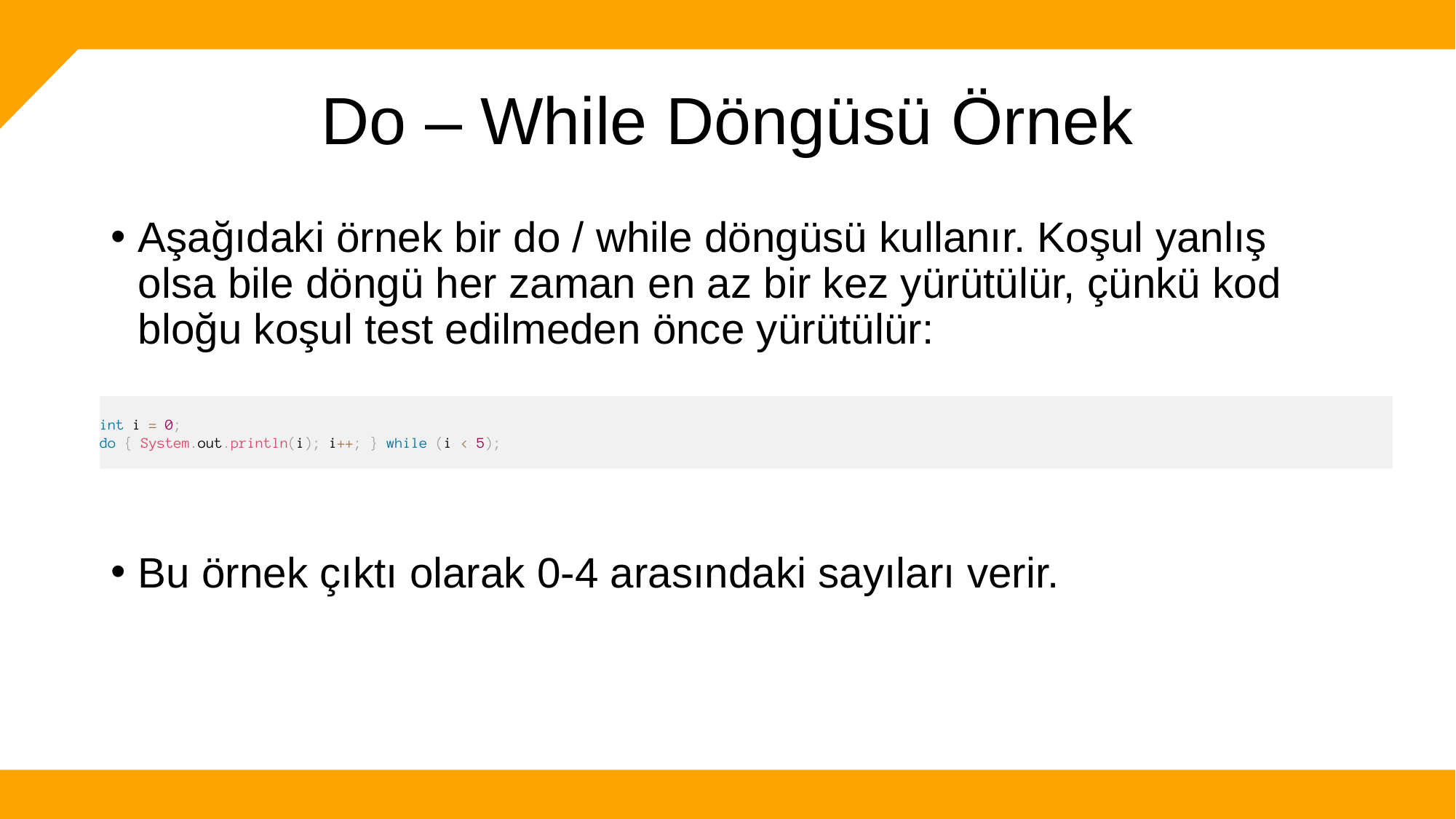

# Do – While Döngüsü Örnek
Aşağıdaki örnek bir do / while döngüsü kullanır. Koşul yanlış olsa bile döngü her zaman en az bir kez yürütülür, çünkü kod bloğu koşul test edilmeden önce yürütülür:

Bu örnek çıktı olarak 0-4 arasındaki sayıları verir.

int i = 0;
do { System.out.println(i); i++; } while (i < 5);